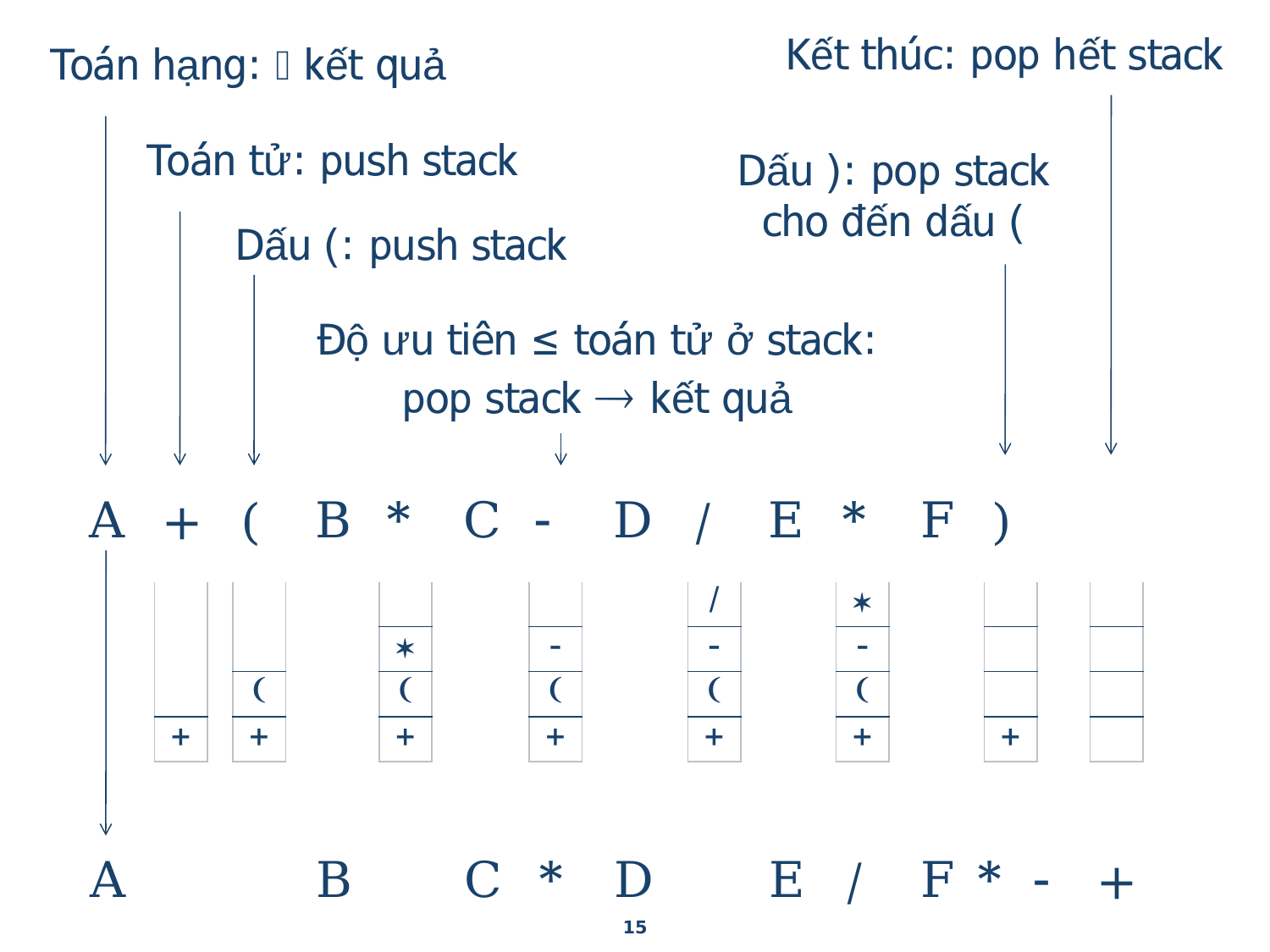

Kết thúc: pop hết stack
Toán hạng: → kết quả
Toán tử: push stack
Dấu ): pop stack cho đến dấu (
Dấu (: push stack
Độ ưu tiên ≤ toán tử ở stack:
pop stack → kết quả
A
+
(
B
*
C
−
D
/
E
*
F
)
|  |
| --- |
|  |
|  |
| + |
|  |
| --- |
|  |
| ( |
| + |
|  |
| --- |
| ∗ |
| ( |
| + |
|  |
| --- |
| − |
| ( |
| + |
| / |
| --- |
| − |
| ( |
| + |
| ∗ |
| --- |
| − |
| ( |
| + |
|  |
| --- |
|  |
|  |
| + |
|  |
| --- |
|  |
|  |
|  |
A
B
C
*
D
E
/
F
*  −
+
15